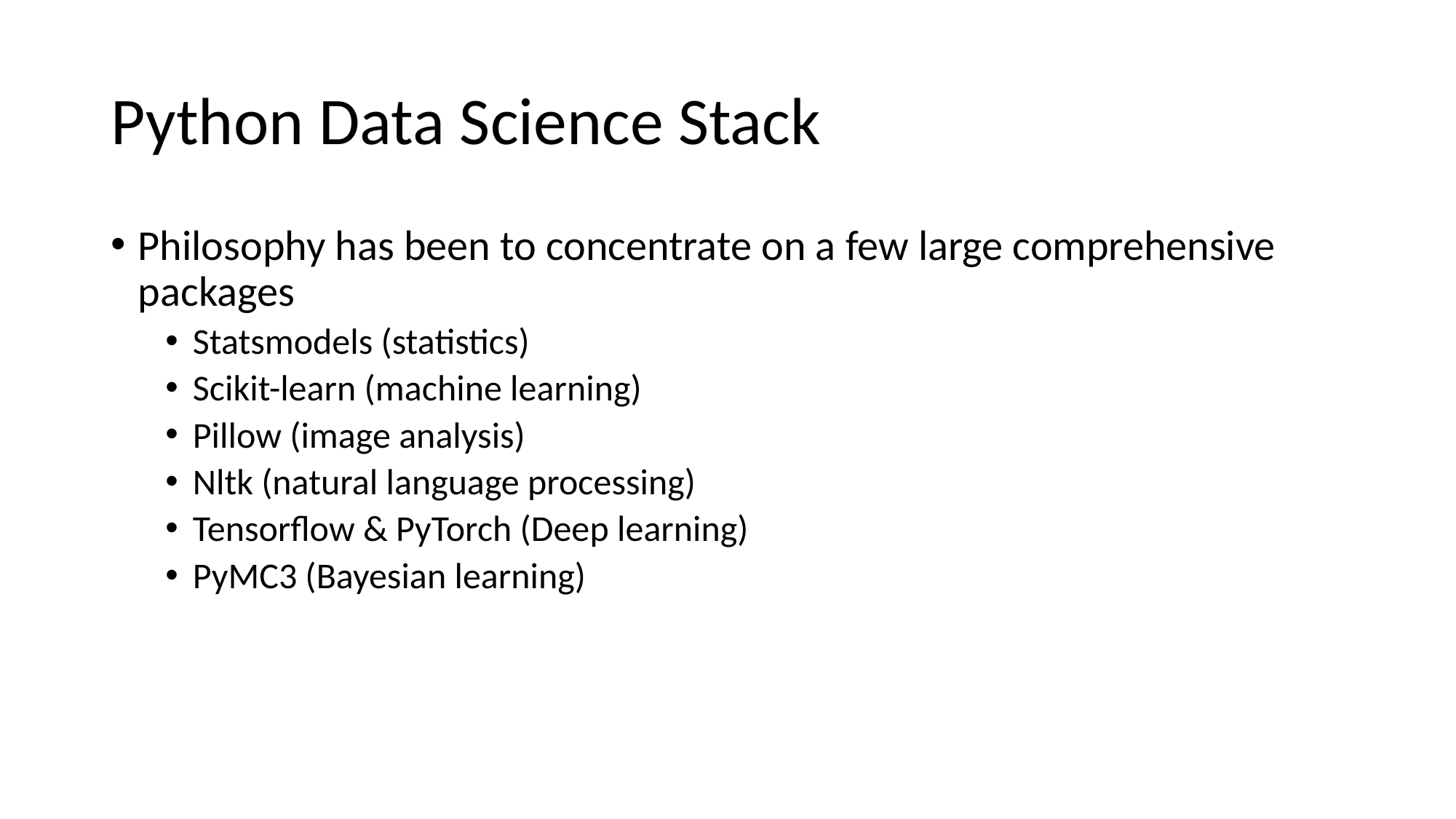

# Python Data Science Stack
Philosophy has been to concentrate on a few large comprehensive packages
Statsmodels (statistics)
Scikit-learn (machine learning)
Pillow (image analysis)
Nltk (natural language processing)
Tensorflow & PyTorch (Deep learning)
PyMC3 (Bayesian learning)